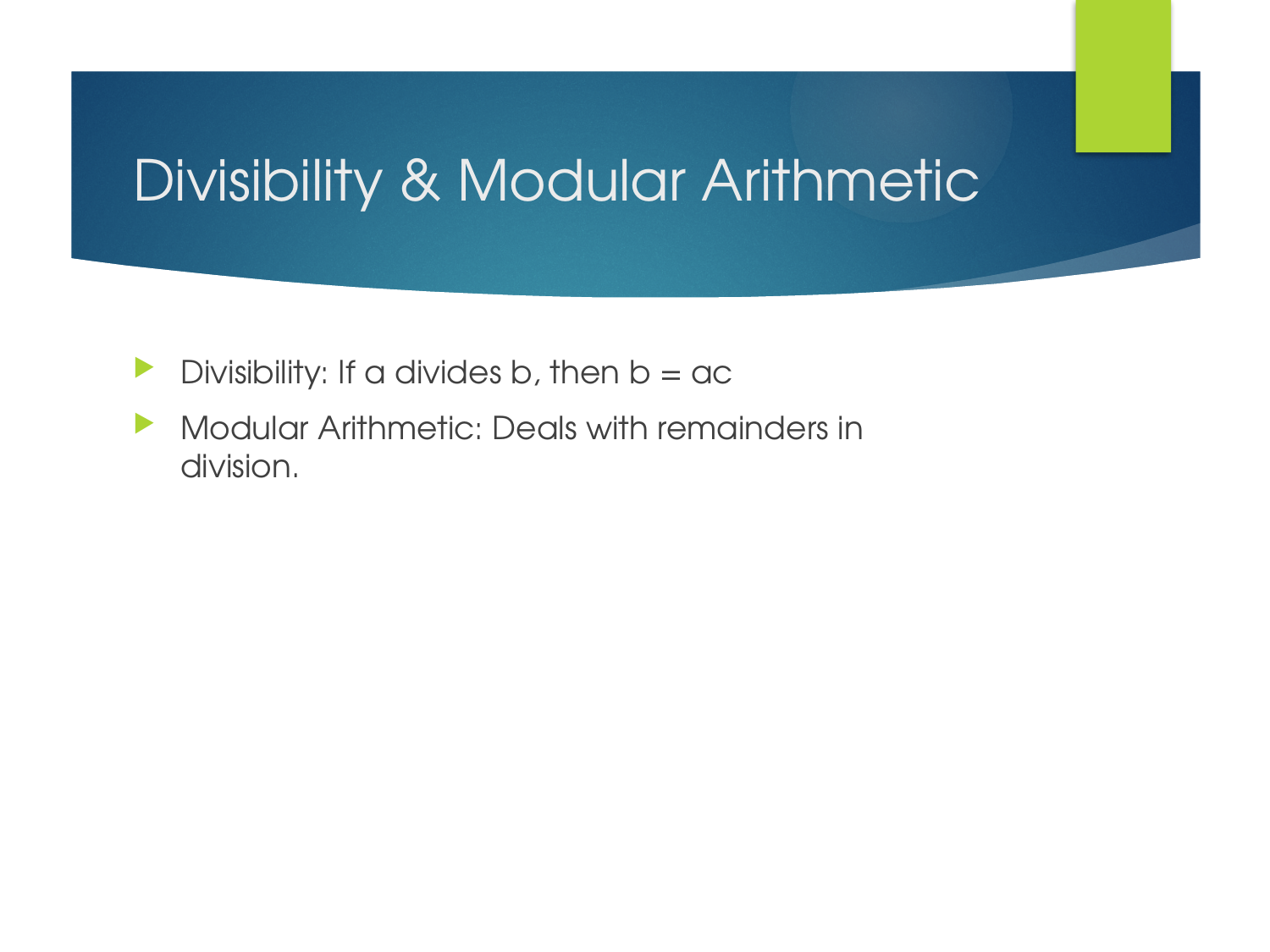

# Divisibility & Modular Arithmetic
Divisibility: If a divides b, then b = ac
Modular Arithmetic: Deals with remainders in division.